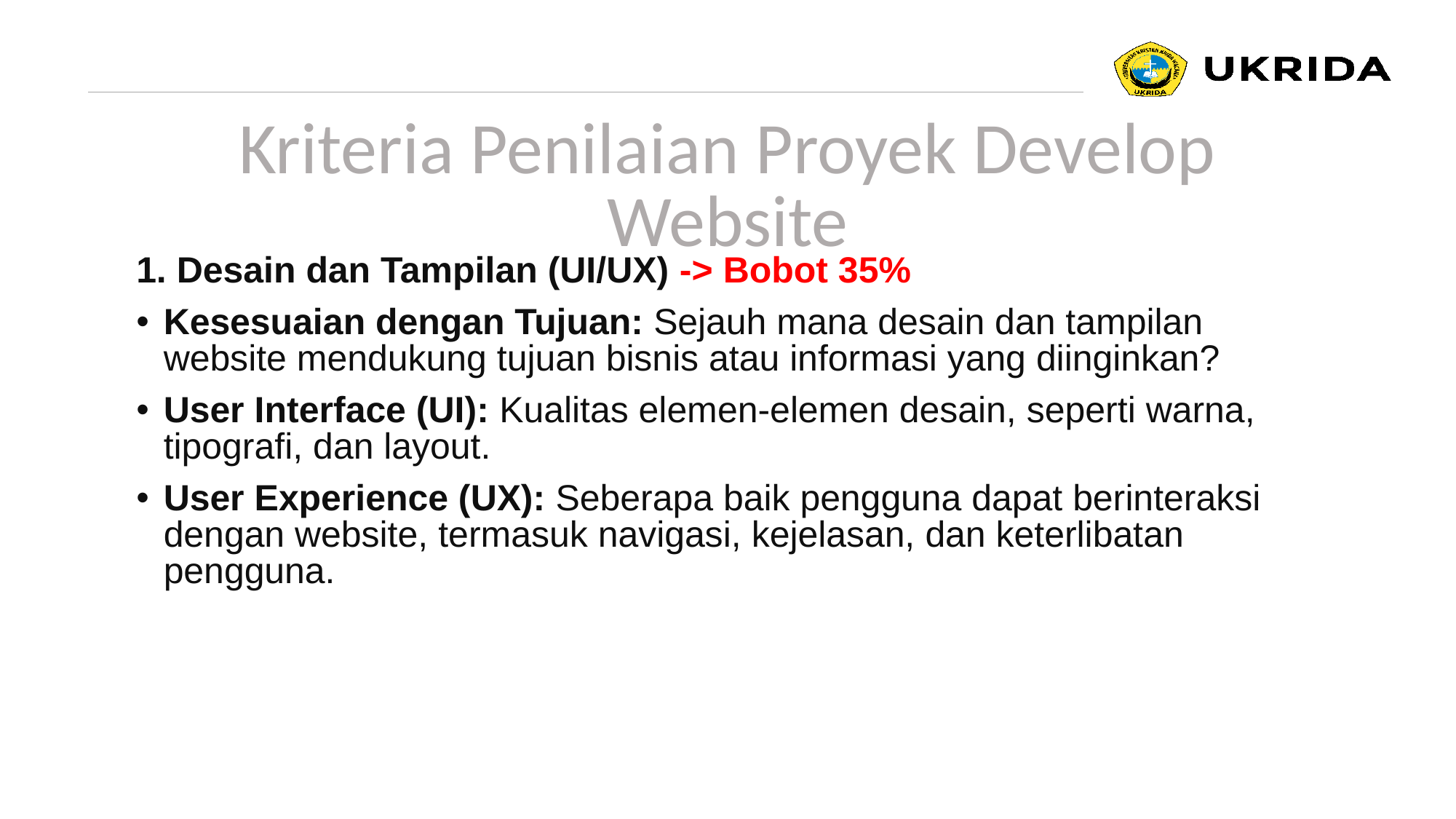

#

Kriteria Penilaian Proyek Develop Website

1. Desain dan Tampilan (UI/UX) -> Bobot 35%
Kesesuaian dengan Tujuan: Sejauh mana desain dan tampilan website mendukung tujuan bisnis atau informasi yang diinginkan?
User Interface (UI): Kualitas elemen-elemen desain, seperti warna, tipografi, dan layout.
User Experience (UX): Seberapa baik pengguna dapat berinteraksi dengan website, termasuk navigasi, kejelasan, dan keterlibatan pengguna.